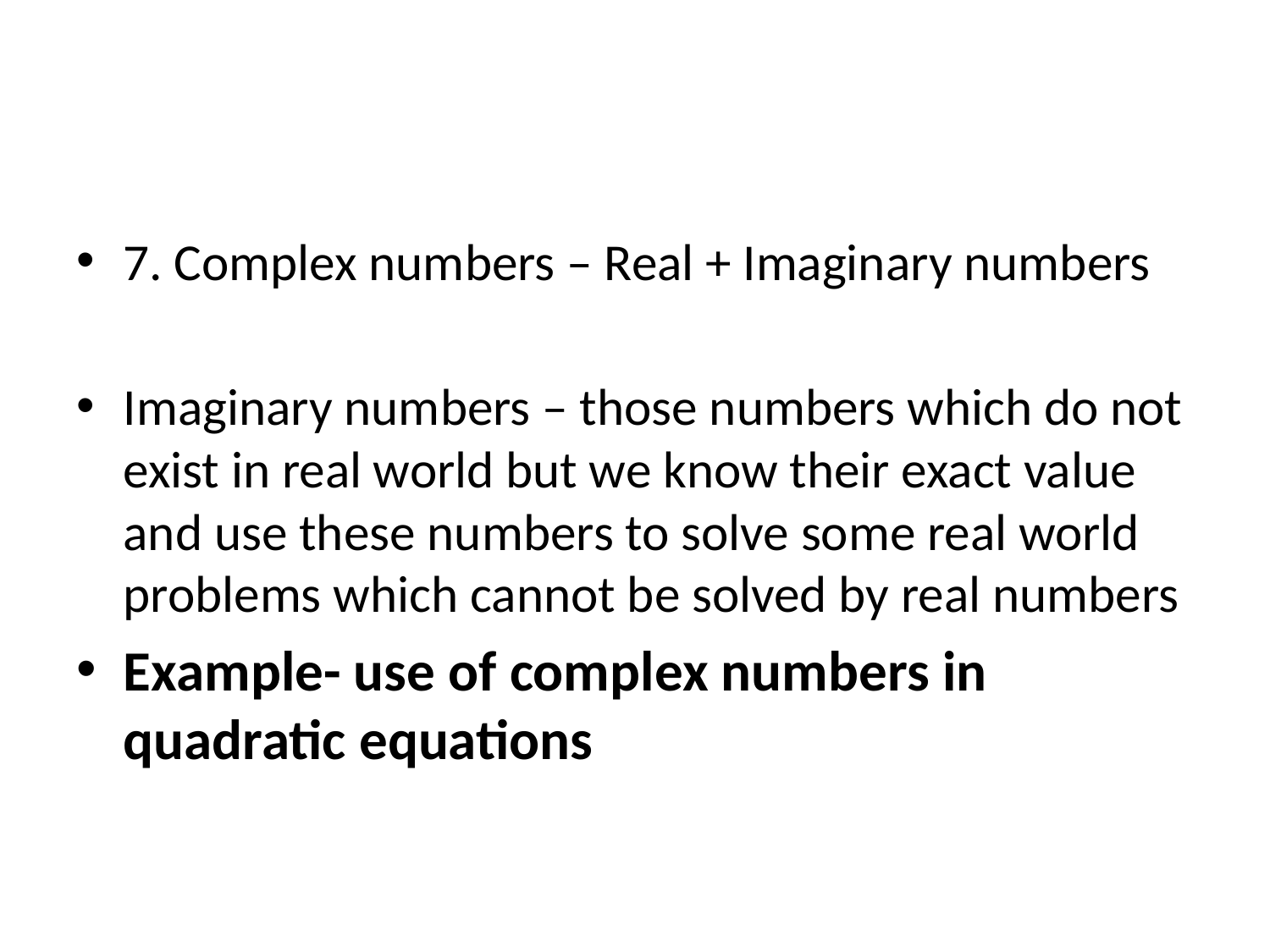

#
7. Complex numbers – Real + Imaginary numbers

Imaginary numbers – those numbers which do not exist in real world but we know their exact value and use these numbers to solve some real world problems which cannot be solved by real numbers
Example- use of complex numbers in quadratic equations